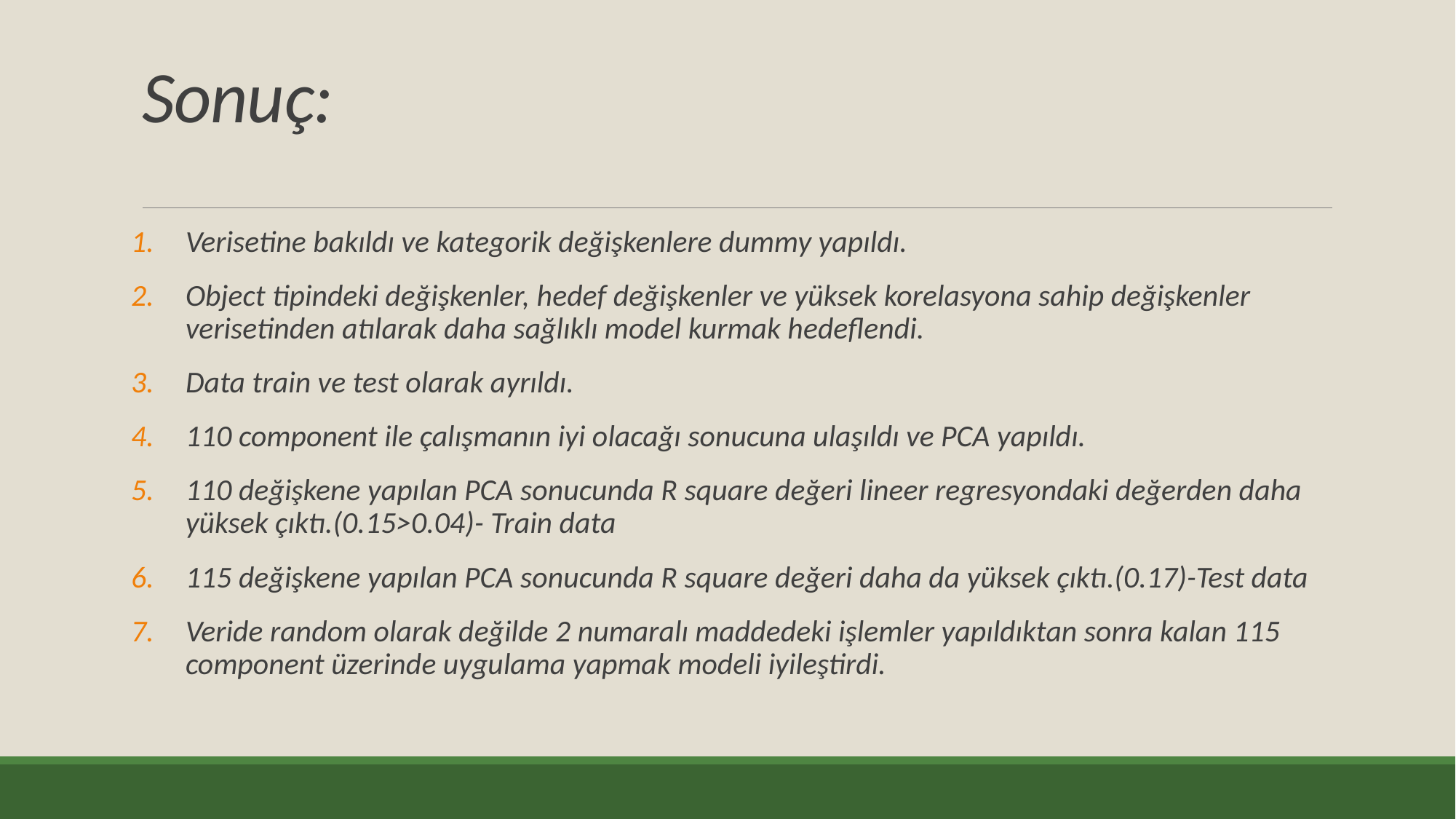

# Sonuç:
Verisetine bakıldı ve kategorik değişkenlere dummy yapıldı.
Object tipindeki değişkenler, hedef değişkenler ve yüksek korelasyona sahip değişkenler verisetinden atılarak daha sağlıklı model kurmak hedeflendi.
Data train ve test olarak ayrıldı.
110 component ile çalışmanın iyi olacağı sonucuna ulaşıldı ve PCA yapıldı.
110 değişkene yapılan PCA sonucunda R square değeri lineer regresyondaki değerden daha yüksek çıktı.(0.15>0.04)- Train data
115 değişkene yapılan PCA sonucunda R square değeri daha da yüksek çıktı.(0.17)-Test data
Veride random olarak değilde 2 numaralı maddedeki işlemler yapıldıktan sonra kalan 115 component üzerinde uygulama yapmak modeli iyileştirdi.